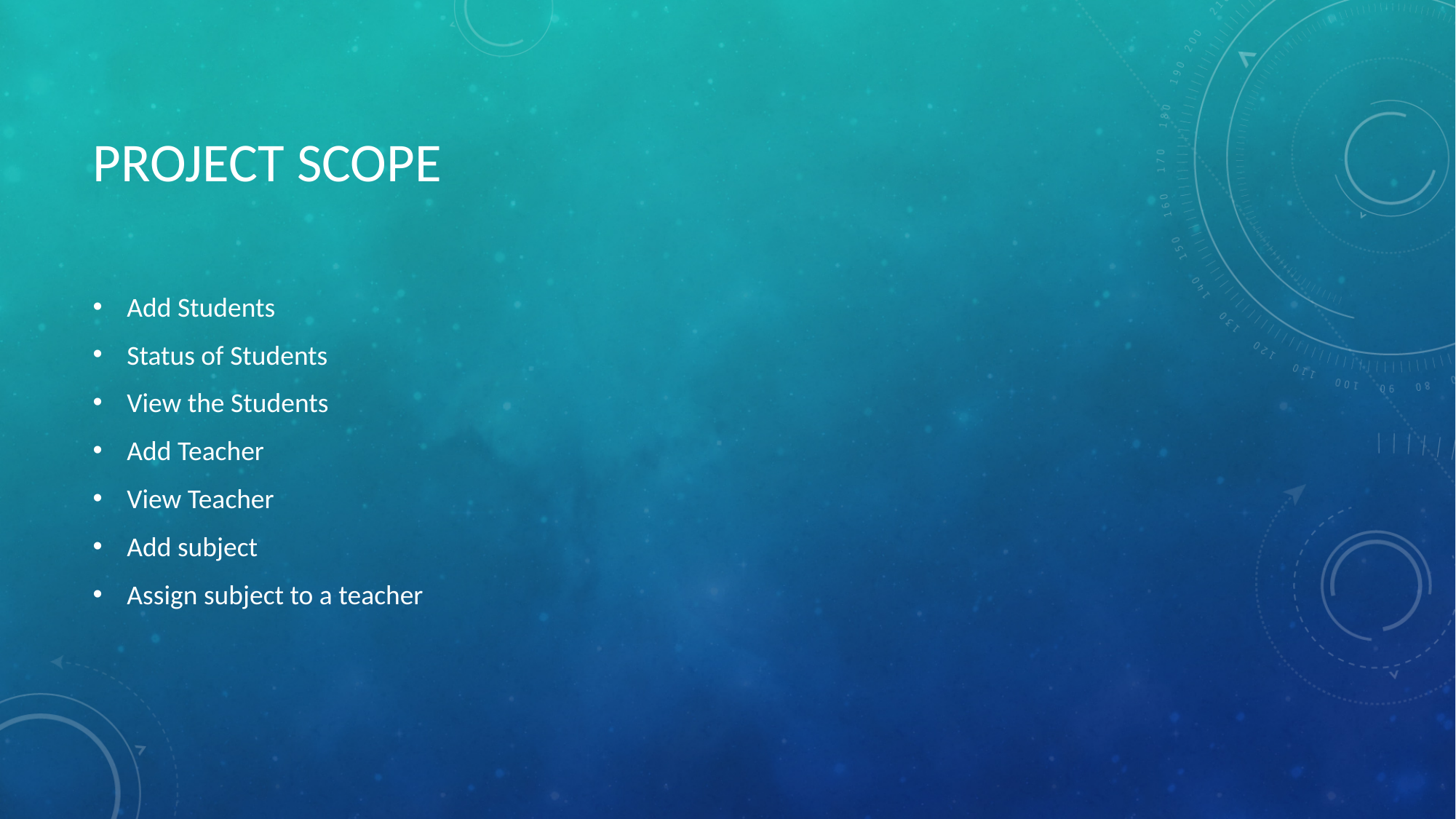

# Project Scope
Add Students
Status of Students
View the Students
Add Teacher
View Teacher
Add subject
Assign subject to a teacher